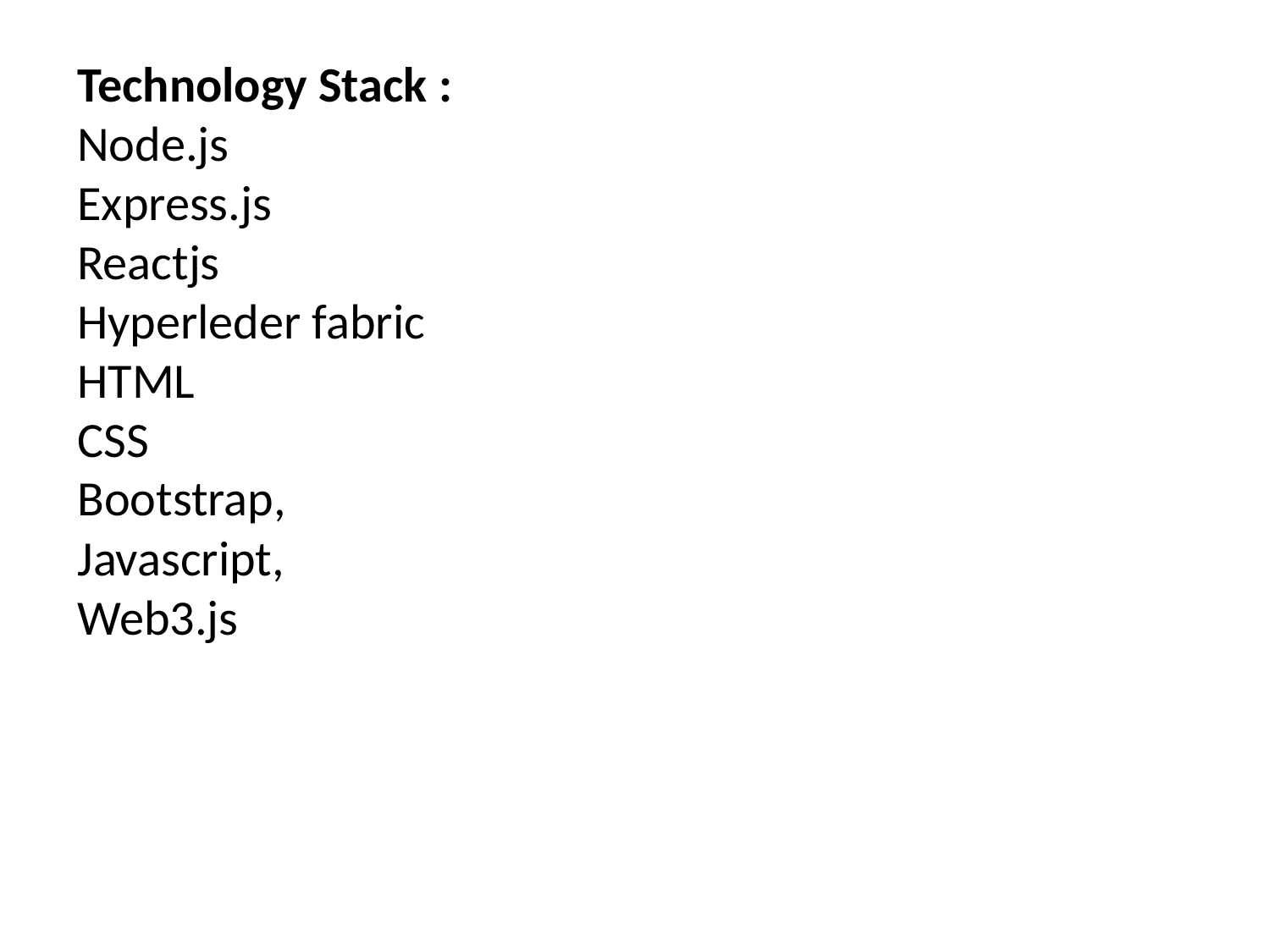

Technology Stack :
Node.js
Express.js
Reactjs
Hyperleder fabric
HTML
CSS
Bootstrap,
Javascript,
Web3.js